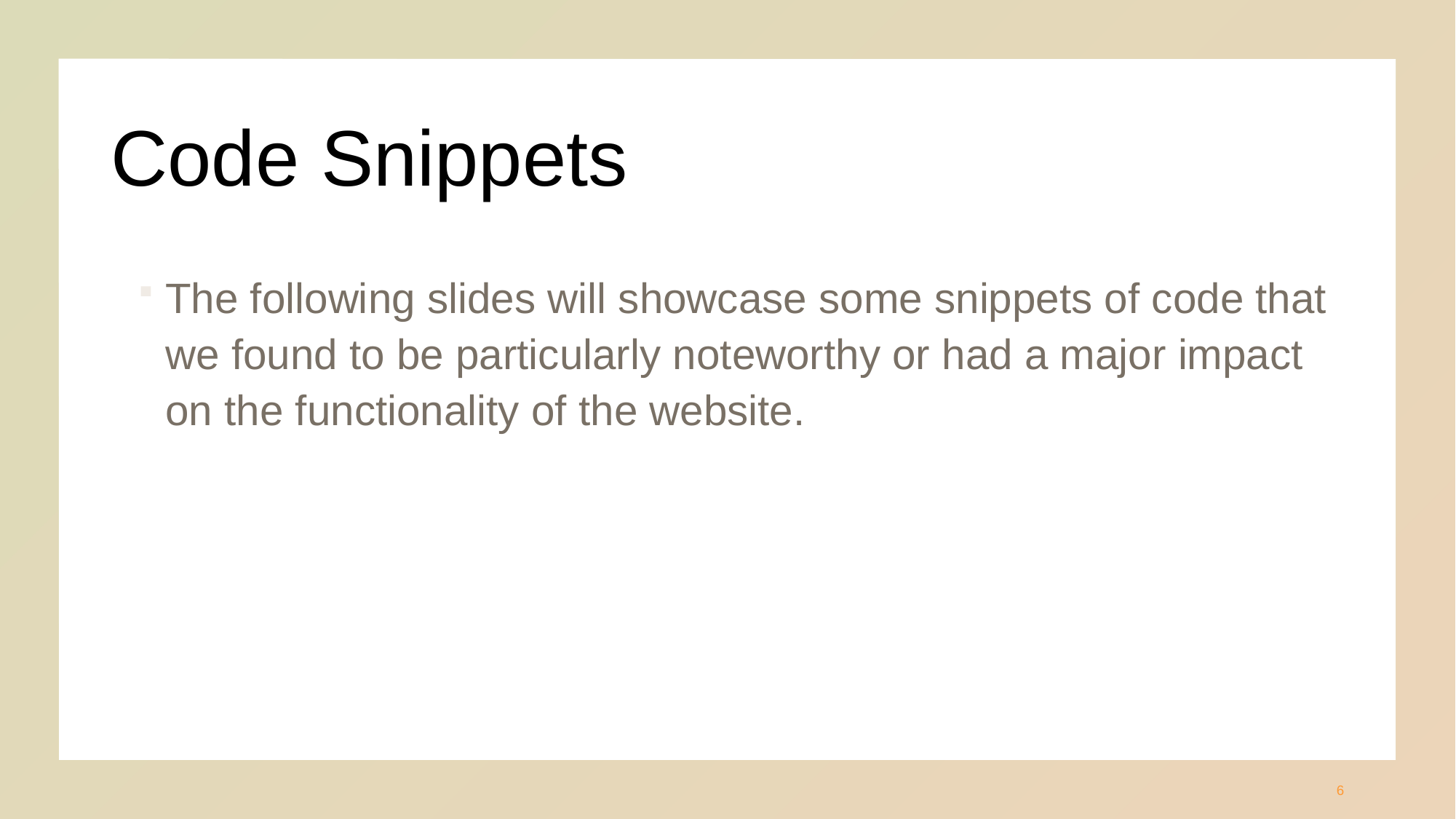

# Code Snippets
The following slides will showcase some snippets of code that we found to be particularly noteworthy or had a major impact on the functionality of the website.
6